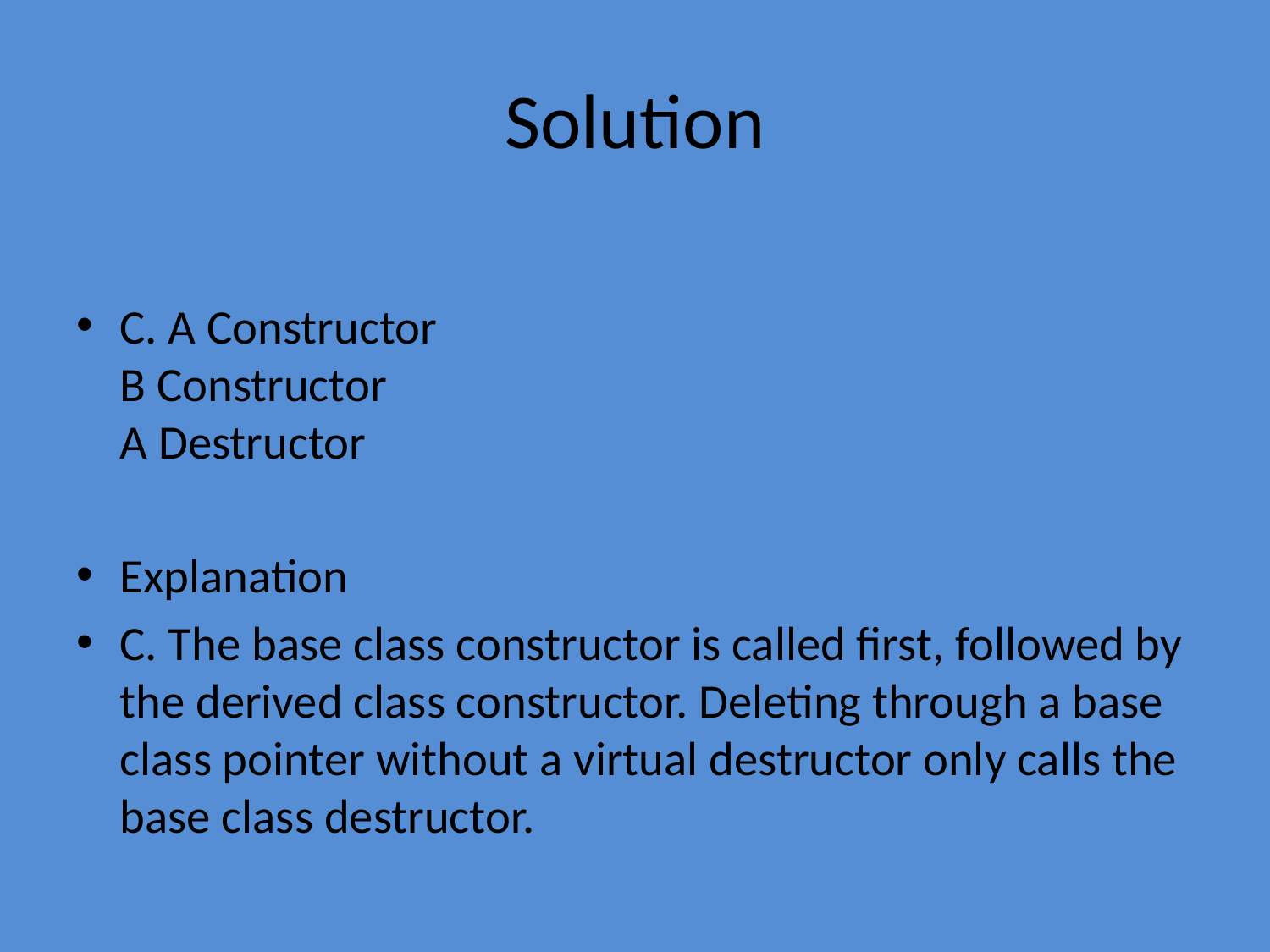

# Solution

C. A Constructor
B Constructor
A Destructor

Explanation
C. The base class constructor is called first, followed by the derived class constructor. Deleting through a base class pointer without a virtual destructor only calls the base class destructor.